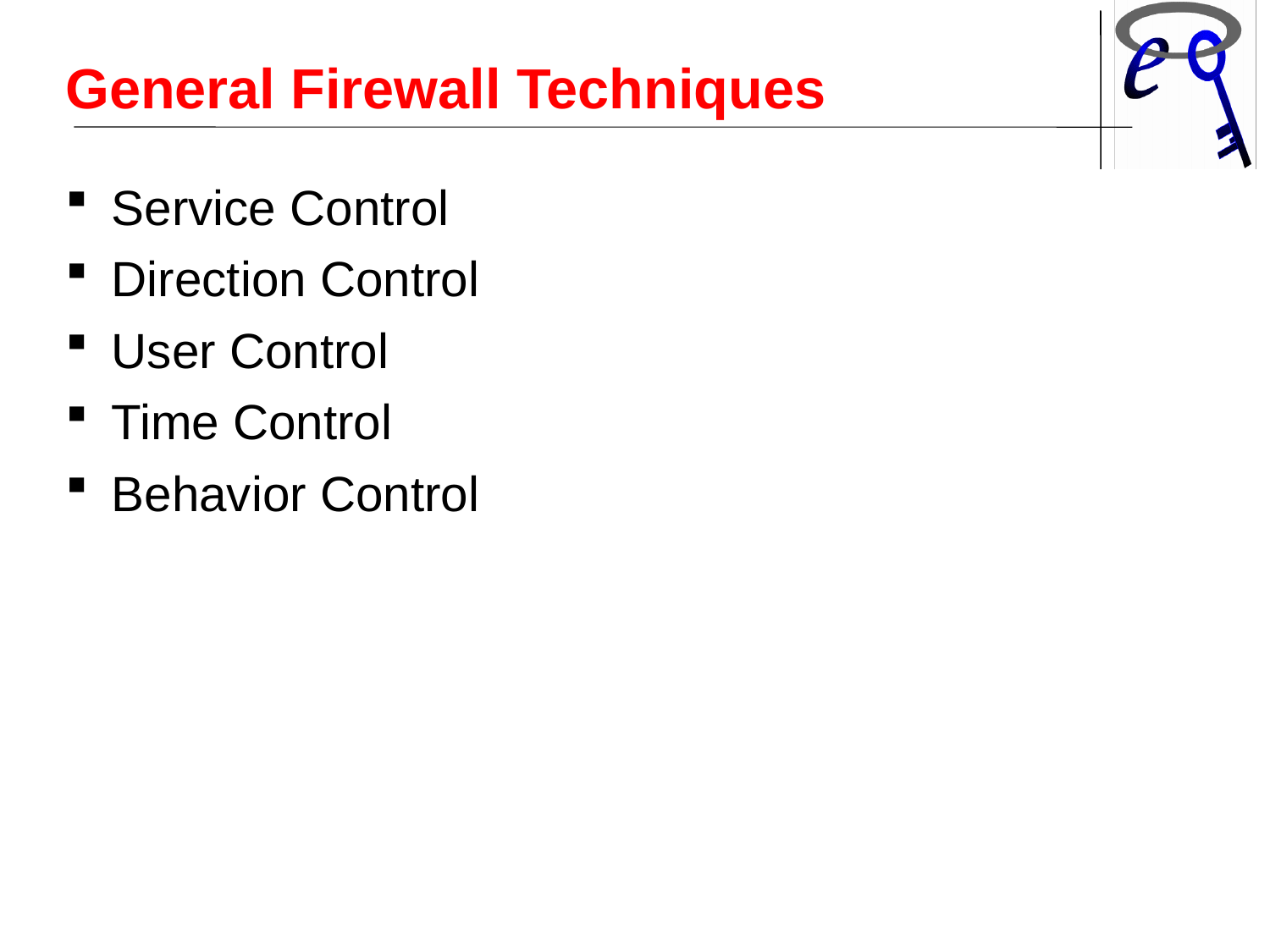

General Firewall Techniques
Service Control
Direction Control
User Control
Time Control
Behavior Control